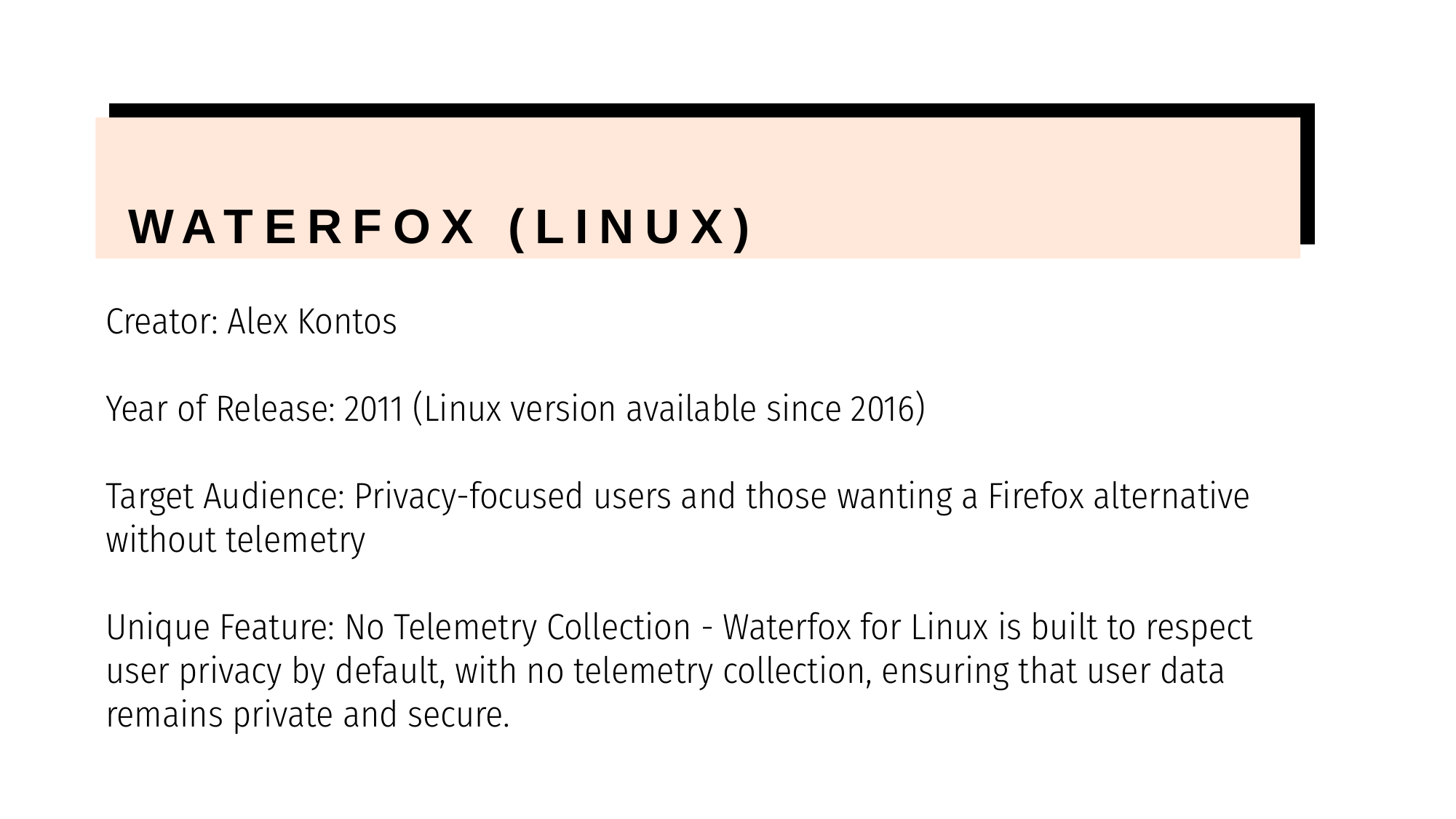

# Waterfox (linux)
Creator: Alex Kontos

Year of Release: 2011 (Linux version available since 2016)

Target Audience: Privacy-focused users and those wanting a Firefox alternative without telemetry

Unique Feature: No Telemetry Collection - Waterfox for Linux is built to respect user privacy by default, with no telemetry collection, ensuring that user data remains private and secure.